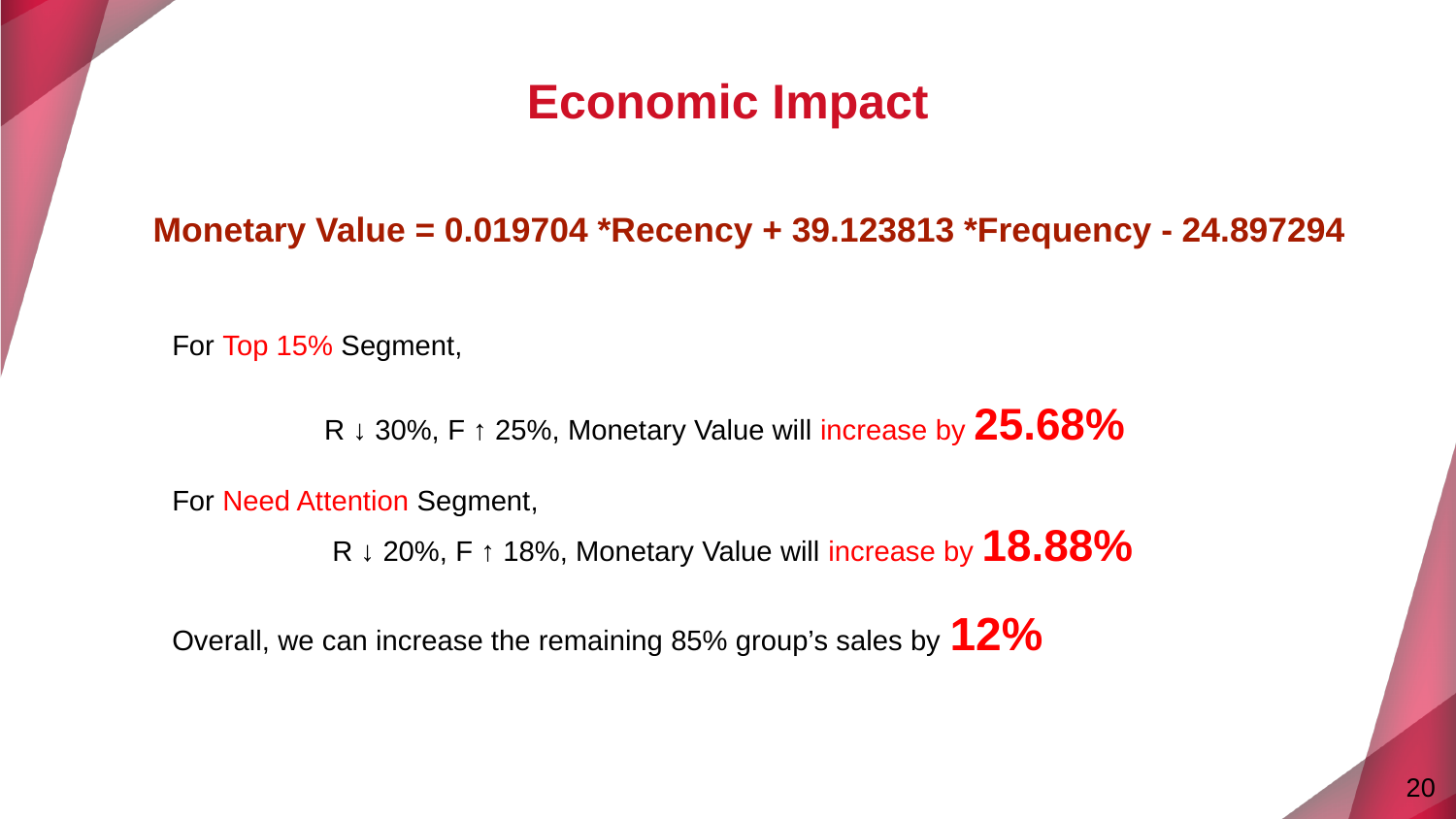

Economic Impact
Monetary Value = 0.019704 *Recency + 39.123813 *Frequency - 24.897294
For Top 15% Segment,

                   R ↓ 30%, F ↑ 25%, Monetary Value will increase by 25.68%

For Need Attention Segment,
                    R ↓ 20%, F ↑ 18%, Monetary Value will increase by 18.88%

Overall, we can increase the remaining 85% group’s sales by 12%

20